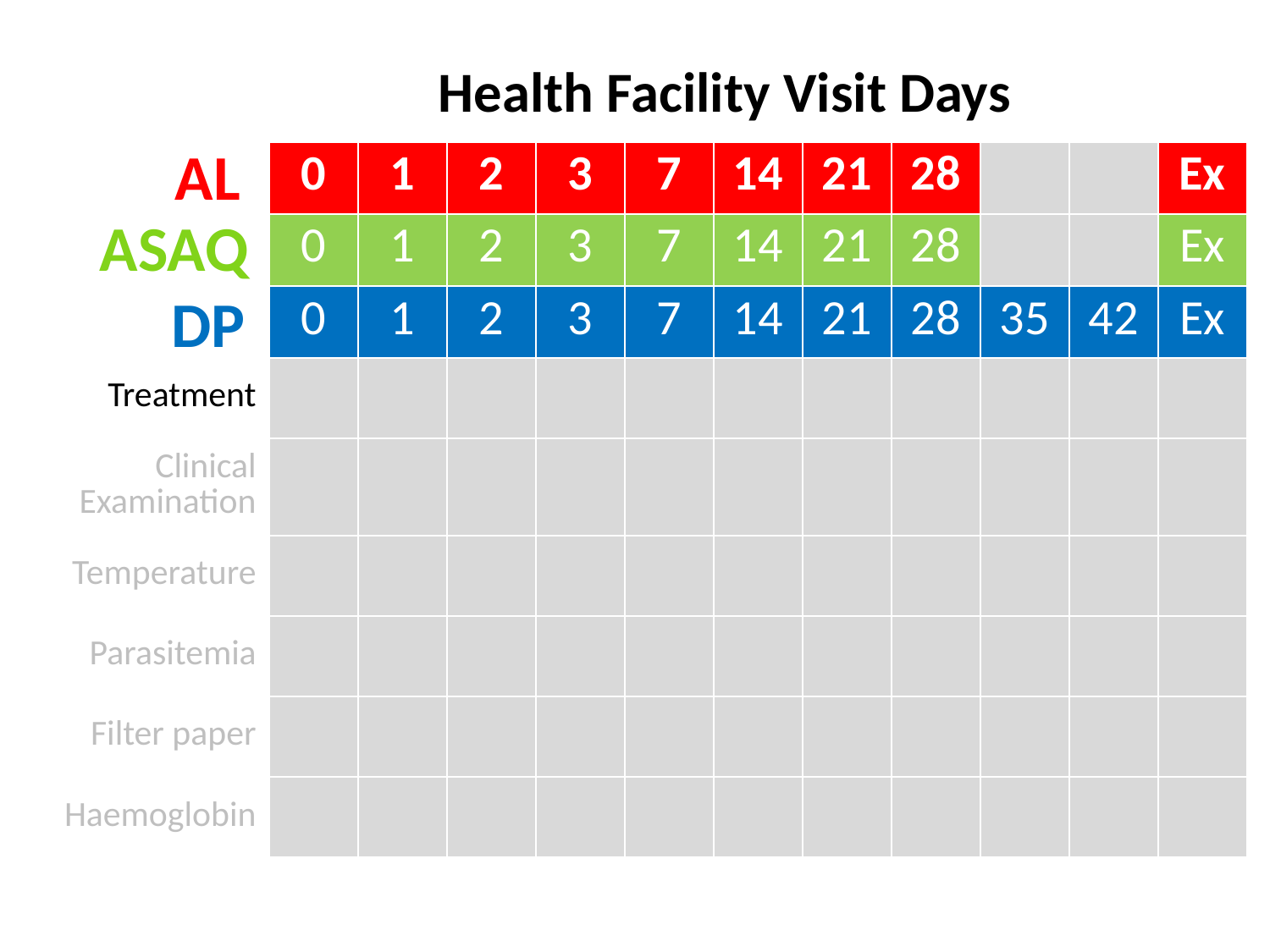

Health Facility Visit Days
AL
|  | 0 | 1 | 2 | 3 | 7 | 14 | 21 | 28 |  |  | Ex |
| --- | --- | --- | --- | --- | --- | --- | --- | --- | --- | --- | --- |
|  | 0 | 1 | 2 | 3 | 7 | 14 | 21 | 28 |  |  | Ex |
|  | 0 | 1 | 2 | 3 | 7 | 14 | 21 | 28 | 35 | 42 | Ex |
| Treatment |  |  |  |  |  |  |  |  |  |  |  |
| Clinical Examination |  |  |  |  |  |  |  |  |  |  |  |
| Temperature |  |  |  |  |  |  |  |  |  |  |  |
| Parasitemia |  |  |  |  |  |  |  |  |  |  |  |
| Filter paper |  |  |  |  |  |  |  |  |  |  |  |
| Haemoglobin |  |  |  |  |  |  |  |  |  |  |  |
ASAQ
DP
X